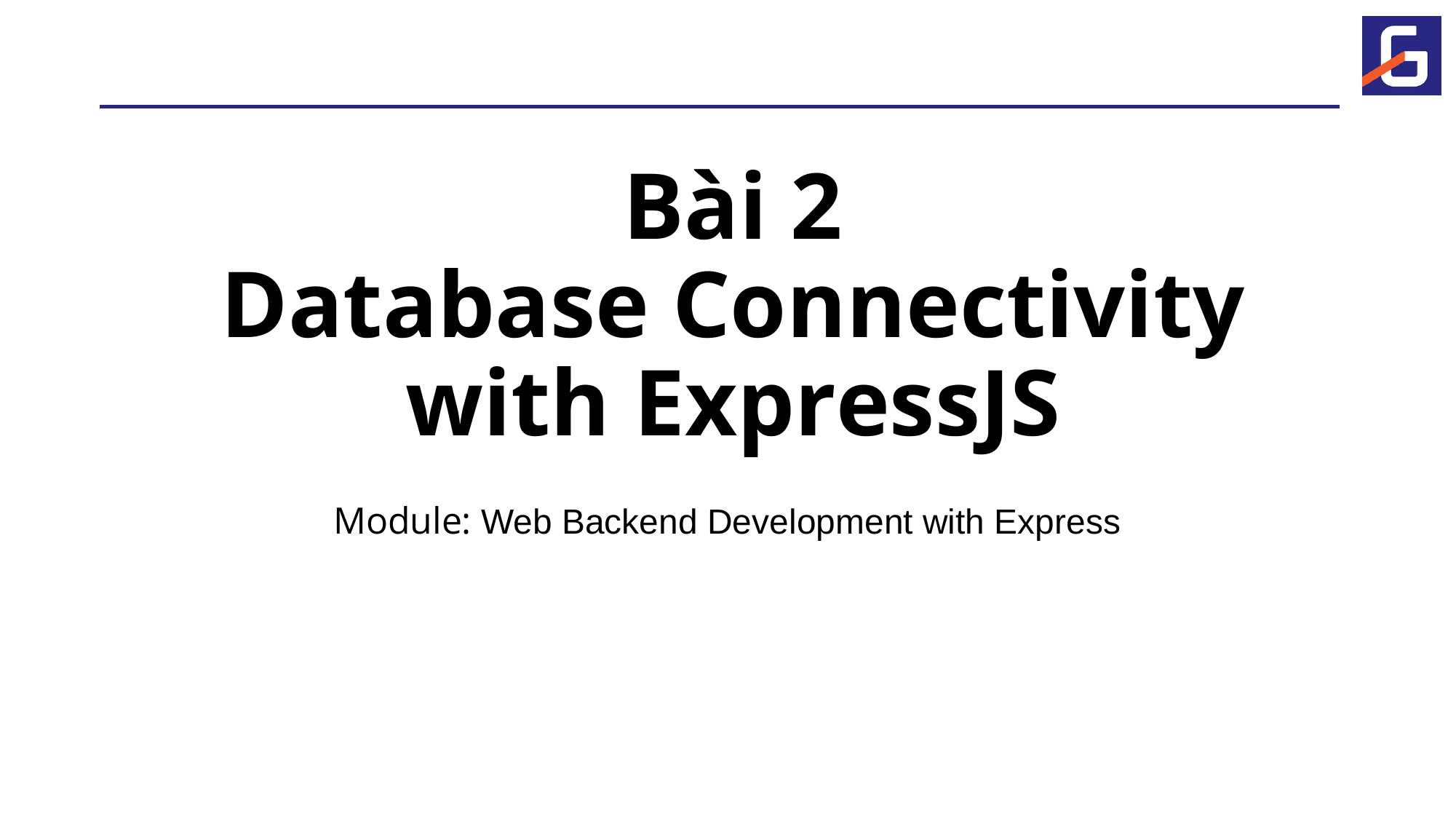

# Bài 2 Database Connectivity with ExpressJS
Module: Web Backend Development with Express